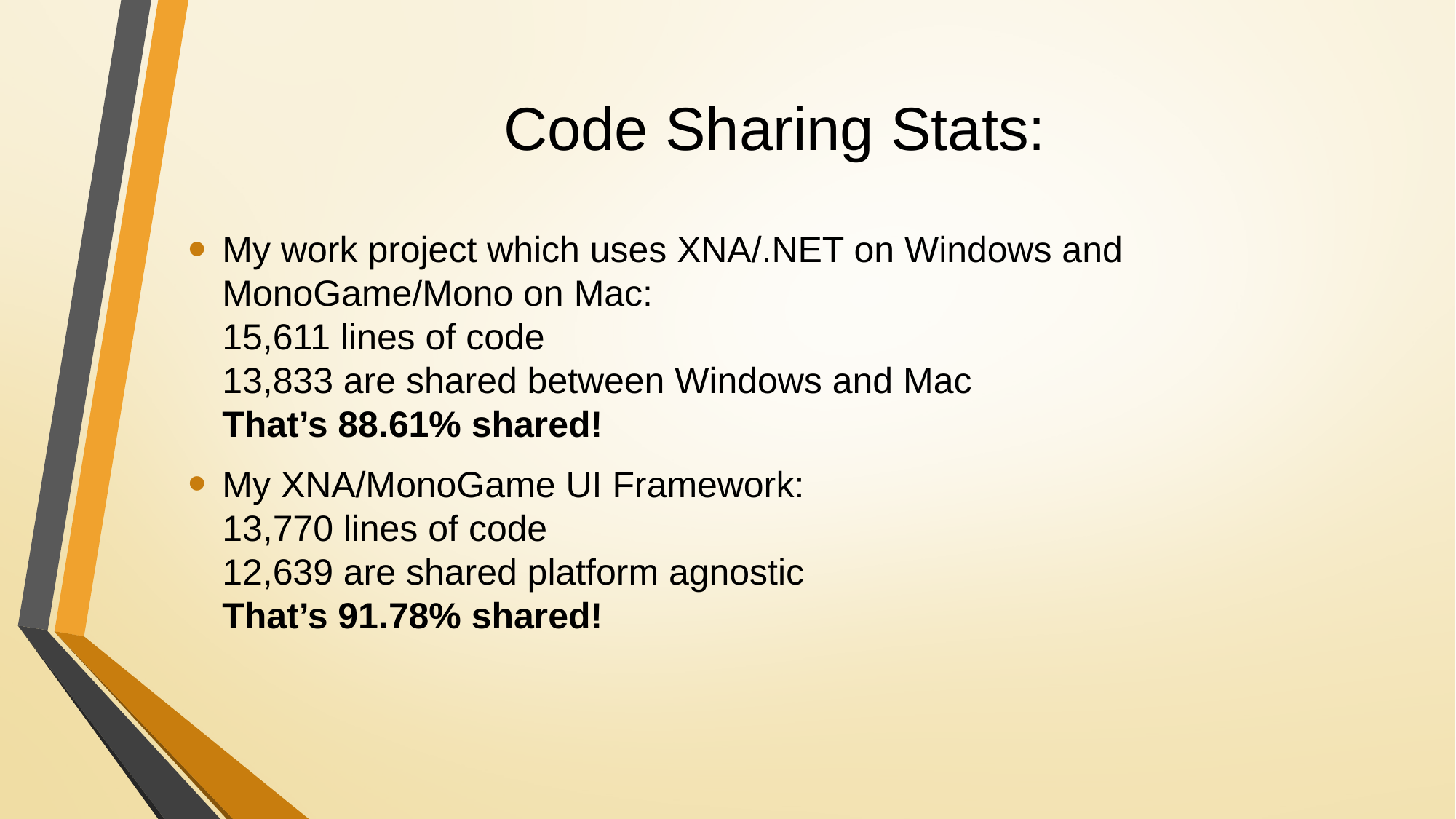

# Code Sharing Stats:
My work project which uses XNA/.NET on Windows and MonoGame/Mono on Mac:
15,611 lines of code
13,833 are shared between Windows and Mac
That’s 88.61% shared!
My XNA/MonoGame UI Framework:
13,770 lines of code
12,639 are shared platform agnostic
That’s 91.78% shared!